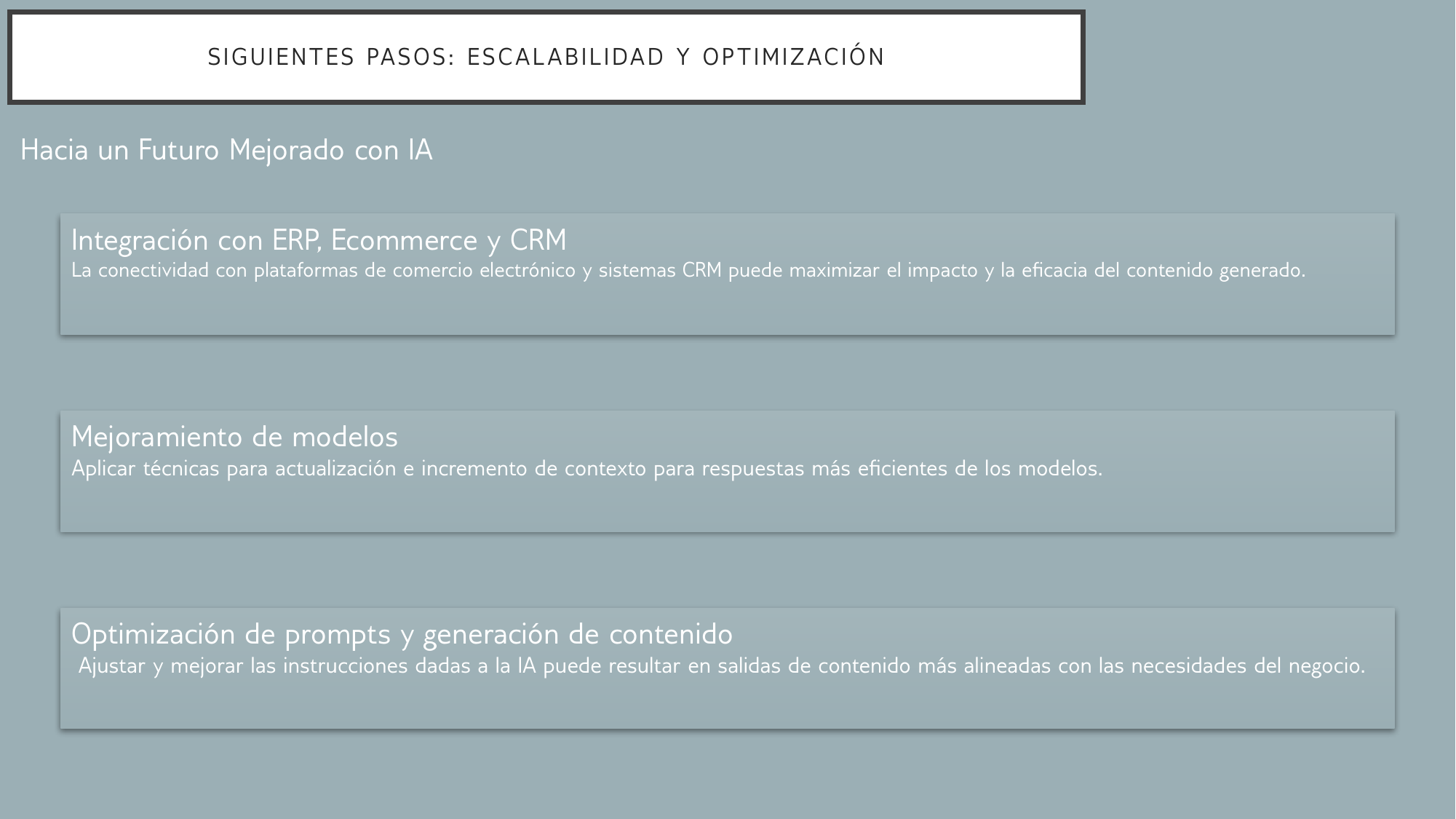

# Siguientes pasos: escalabilidad y optimización
Hacia un Futuro Mejorado con IA
Integración con ERP, Ecommerce y CRM
La conectividad con plataformas de comercio electrónico y sistemas CRM puede maximizar el impacto y la eficacia del contenido generado.
Mejoramiento de modelos
Aplicar técnicas para actualización e incremento de contexto para respuestas más eficientes de los modelos.
Optimización de prompts y generación de contenido
 Ajustar y mejorar las instrucciones dadas a la IA puede resultar en salidas de contenido más alineadas con las necesidades del negocio.